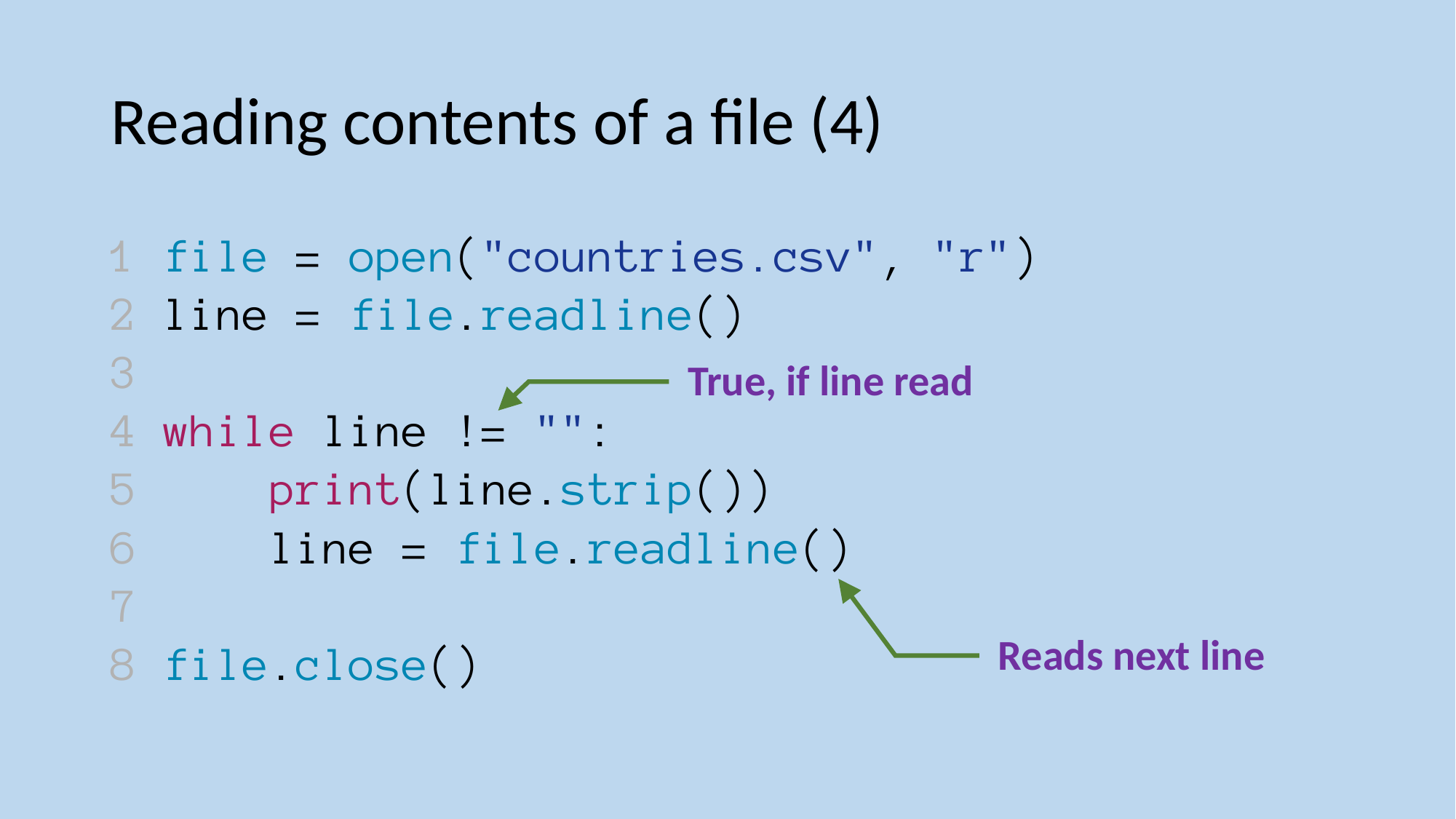

# Reading contents of a file (4)
1 file = open("countries.csv", "r")
2 line = file.readline()
3
4 while line != "":
5     print(line.strip())
6     line = file.readline()
7
8 file.close()
True, if line read
Reads next line